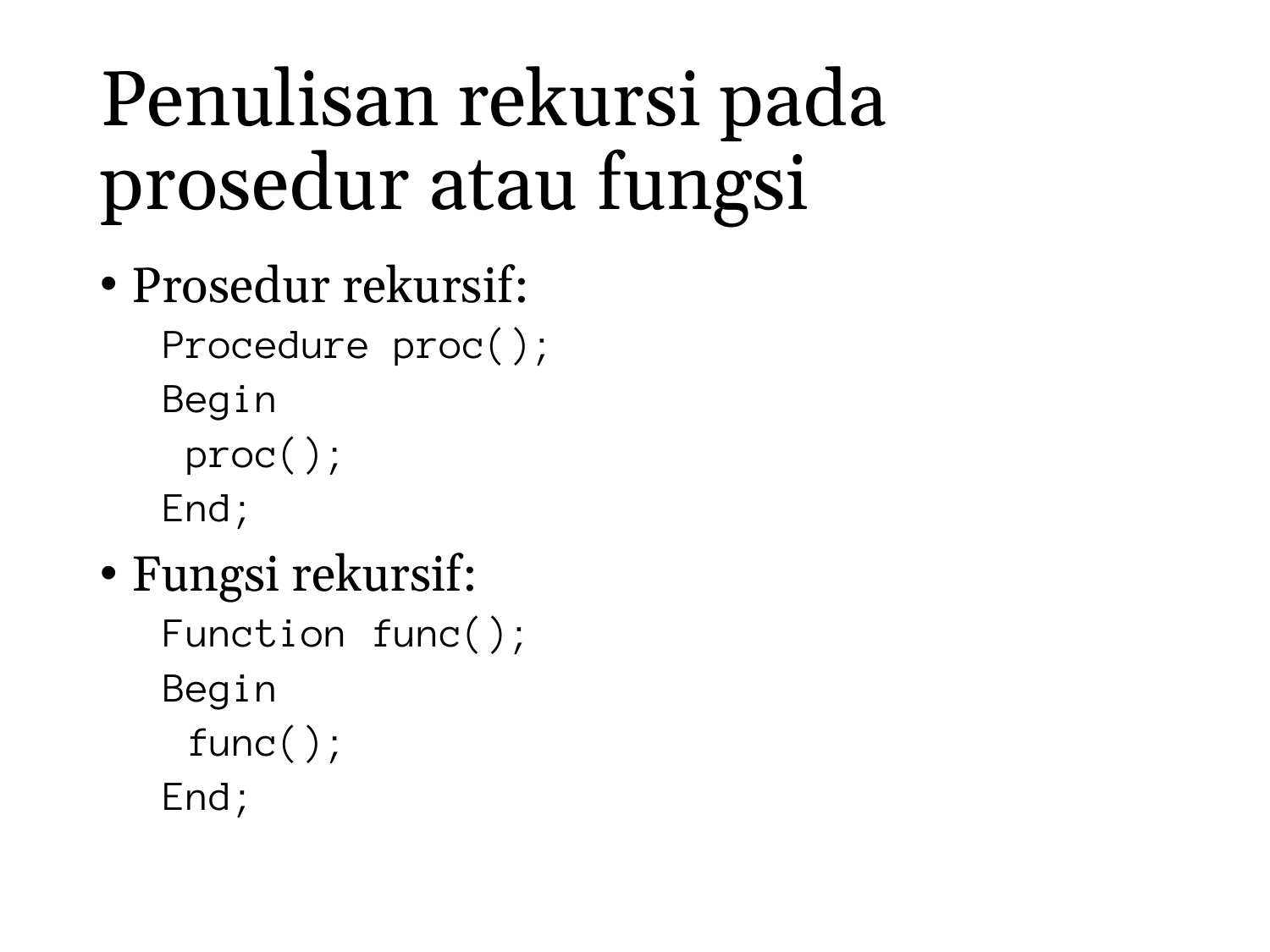

# Penulisan rekursi pada prosedur atau fungsi
Prosedur rekursif:
Procedure proc();
Begin
 proc();
End;
Fungsi rekursif:
Function func();
Begin
 func();
End;